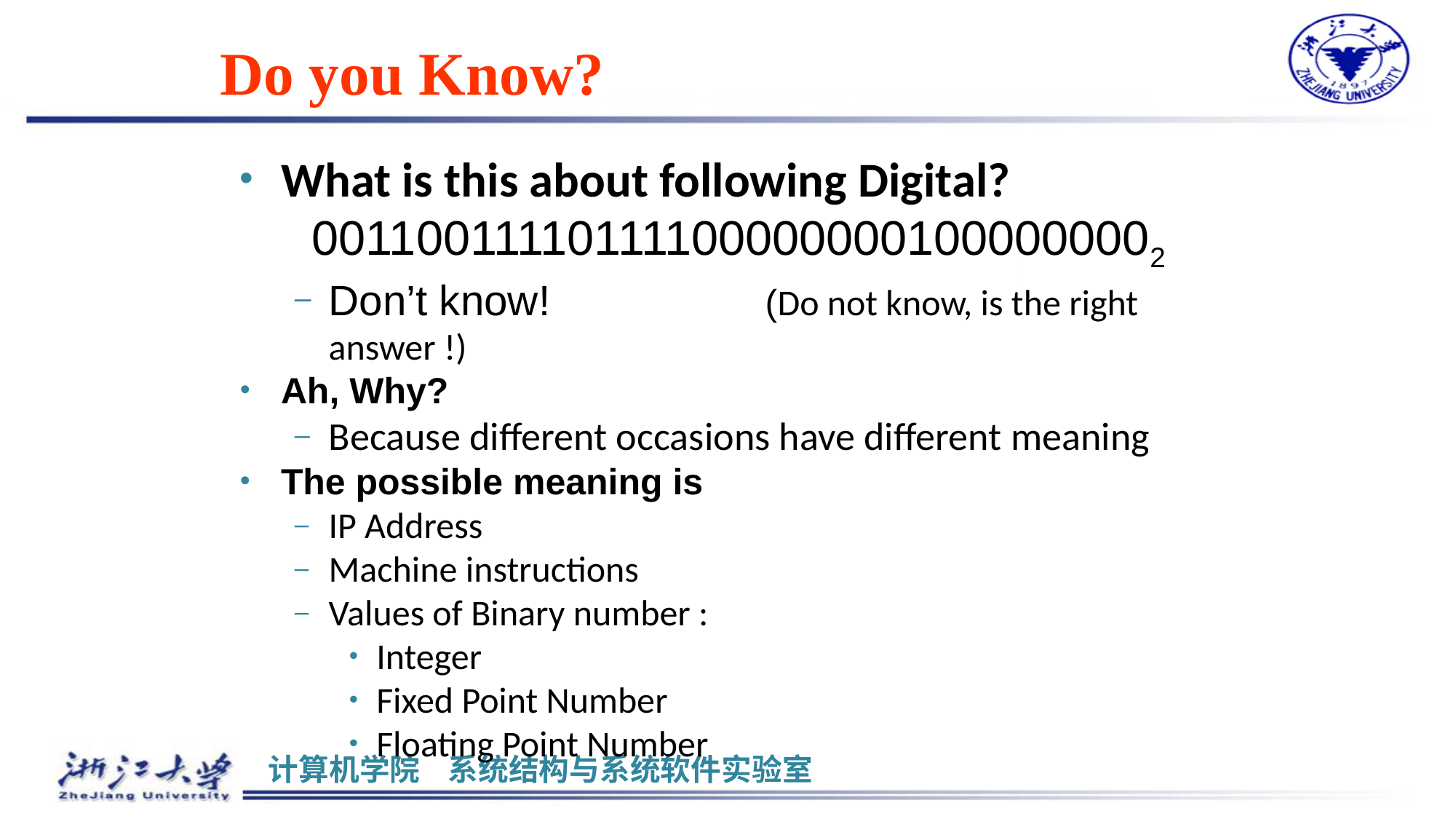

# Do you Know?
What is this about following Digital?
001100111101111000000001000000002
Don’t know!		(Do not know, is the right answer !)
Ah, Why?
Because different occasions have different meaning
The possible meaning is
IP Address
Machine instructions
Values of Binary number :
Integer
Fixed Point Number
Floating Point Number